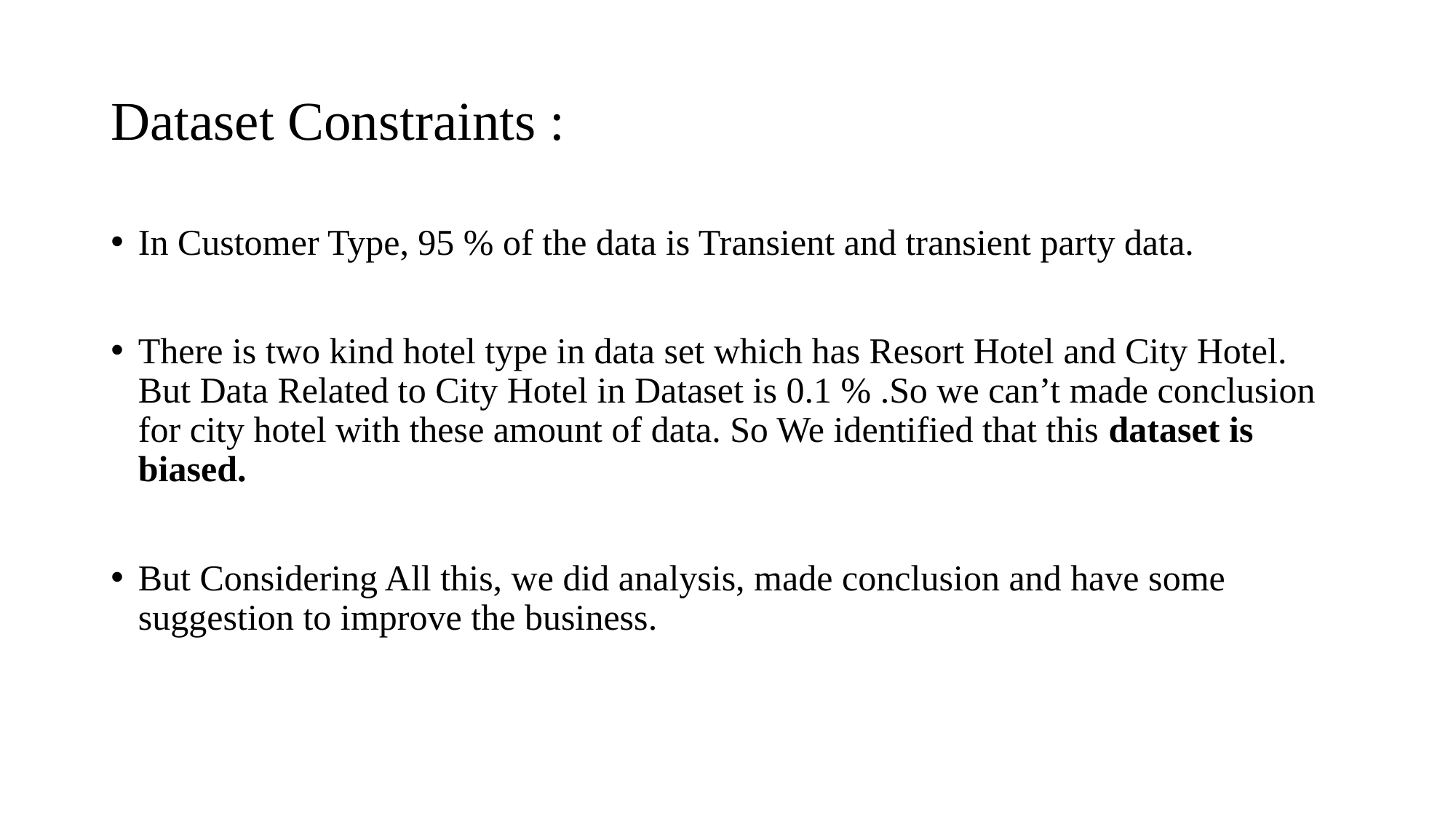

# Dataset Constraints :
In Customer Type, 95 % of the data is Transient and transient party data.

There is two kind hotel type in data set which has Resort Hotel and City Hotel. But Data Related to City Hotel in Dataset is 0.1 % .So we can’t made conclusion for city hotel with these amount of data. So We identified that this dataset is biased.

But Considering All this, we did analysis, made conclusion and have some suggestion to improve the business.